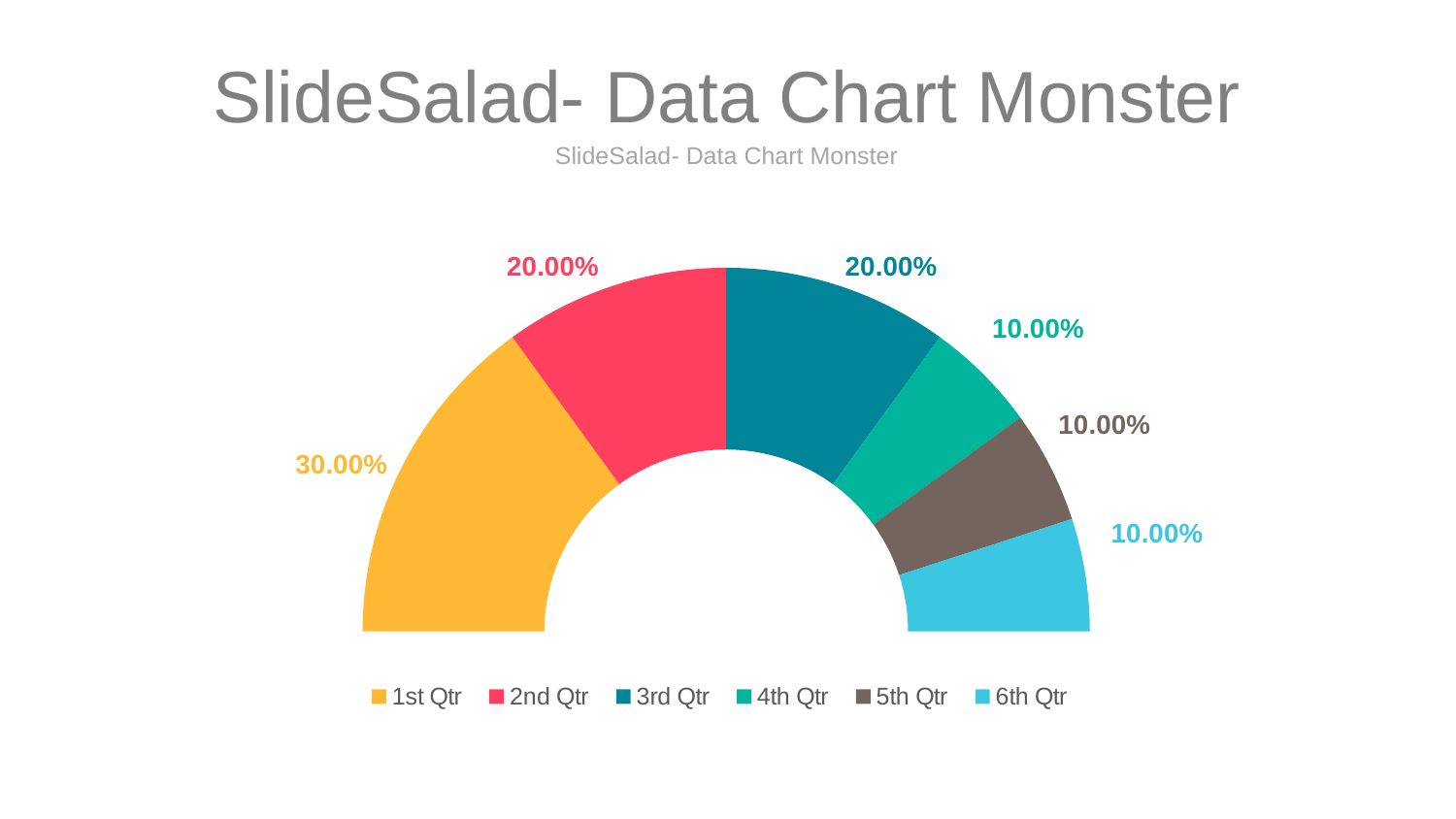

# SlideSalad- Data Chart Monster
SlideSalad- Data Chart Monster

### Chart

| Category | Sales |
|---|---|
| 1st Qtr | 0.3 |
| 2nd Qtr | 0.2 |
| 3rd Qtr | 0.2 |
| 4th Qtr | 0.1 |
| 5th Qtr | 0.1 |
| 6th Qtr | 0.1 |
| Total | 1.0 |